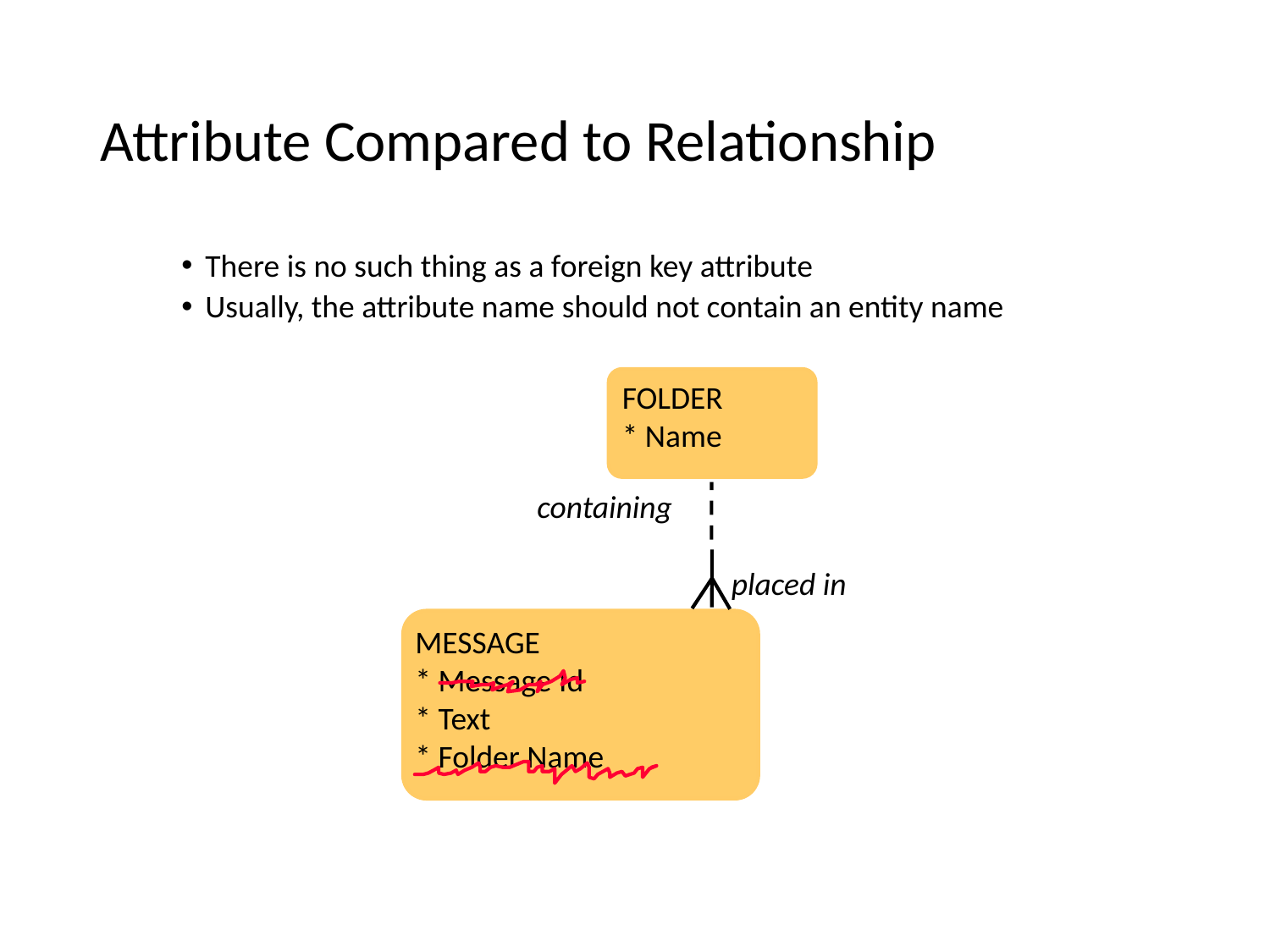

# Attribute Compared to Relationship
There is no such thing as a foreign key attribute
Usually, the attribute name should not contain an entity name

FOLDER
* Name
containing

placed in

MESSAGE
* Message Id
* Text
* Folder Name